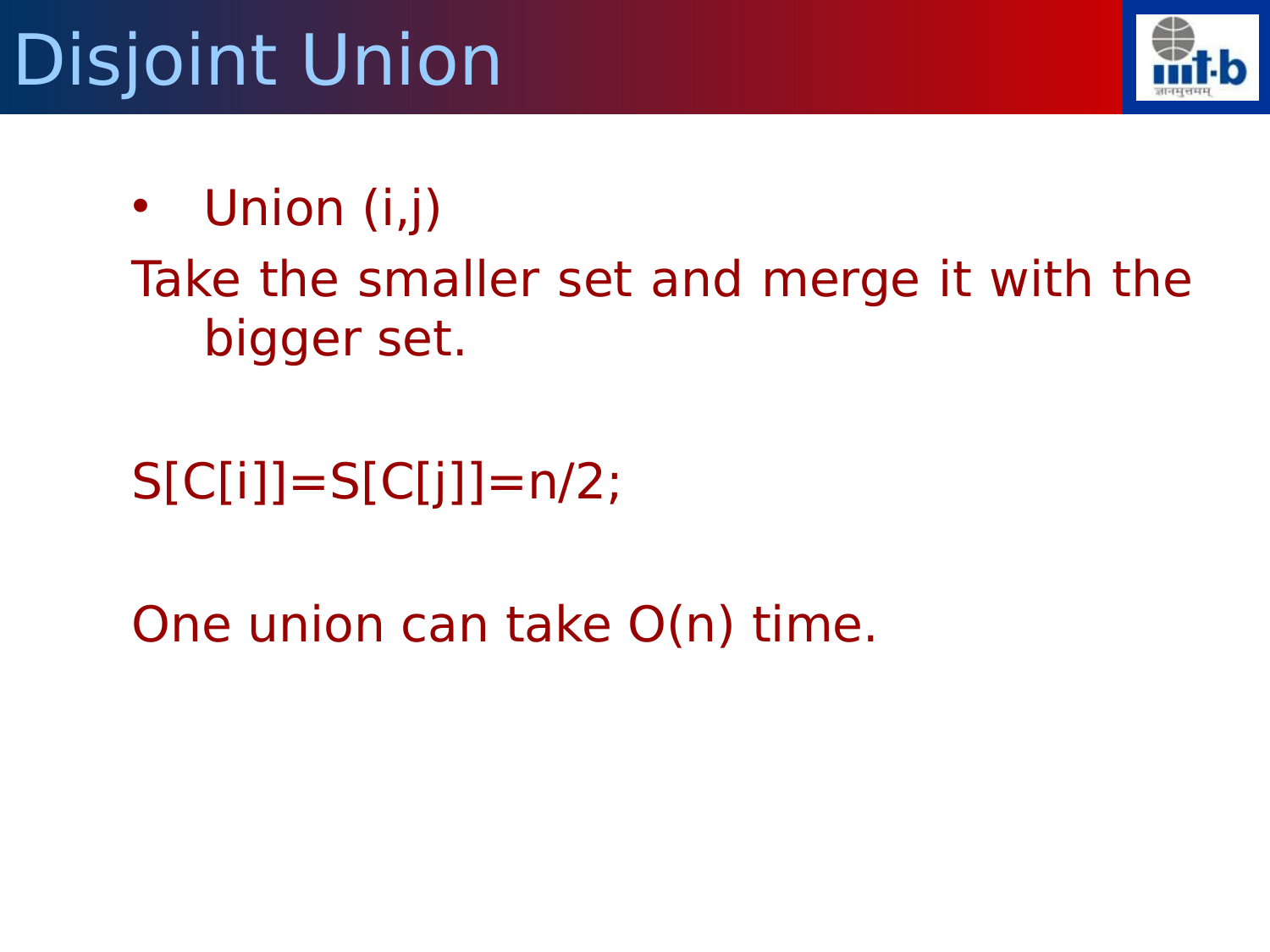

Disjoint Union
Union (i,j)
Take the smaller set and merge it with the bigger set.

S[C[i]]=S[C[j]]=n/2;

One union can take O(n) time.